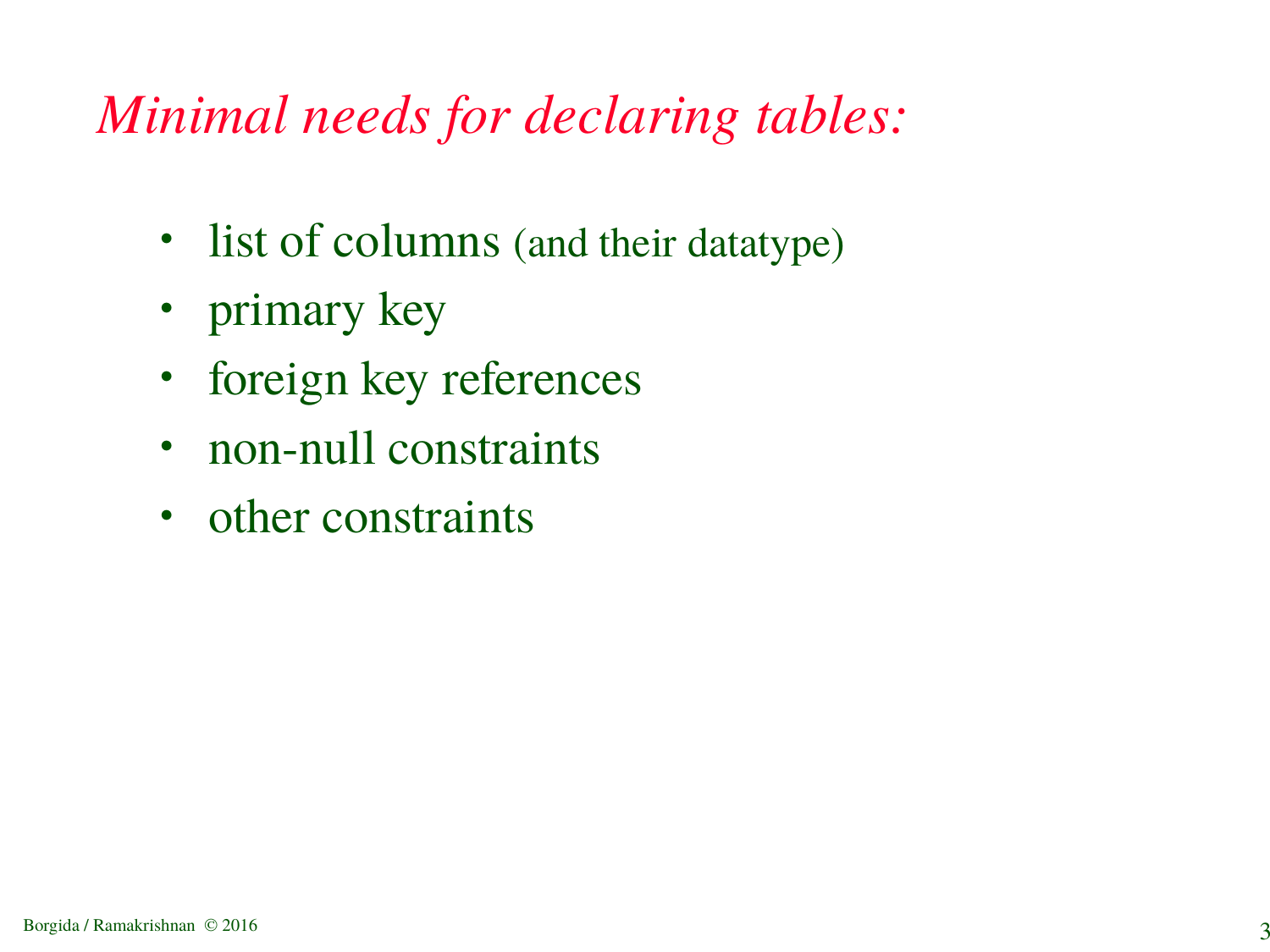

# Minimal needs for declaring tables:
list of columns (and their datatype)
primary key
foreign key references
non-null constraints
other constraints